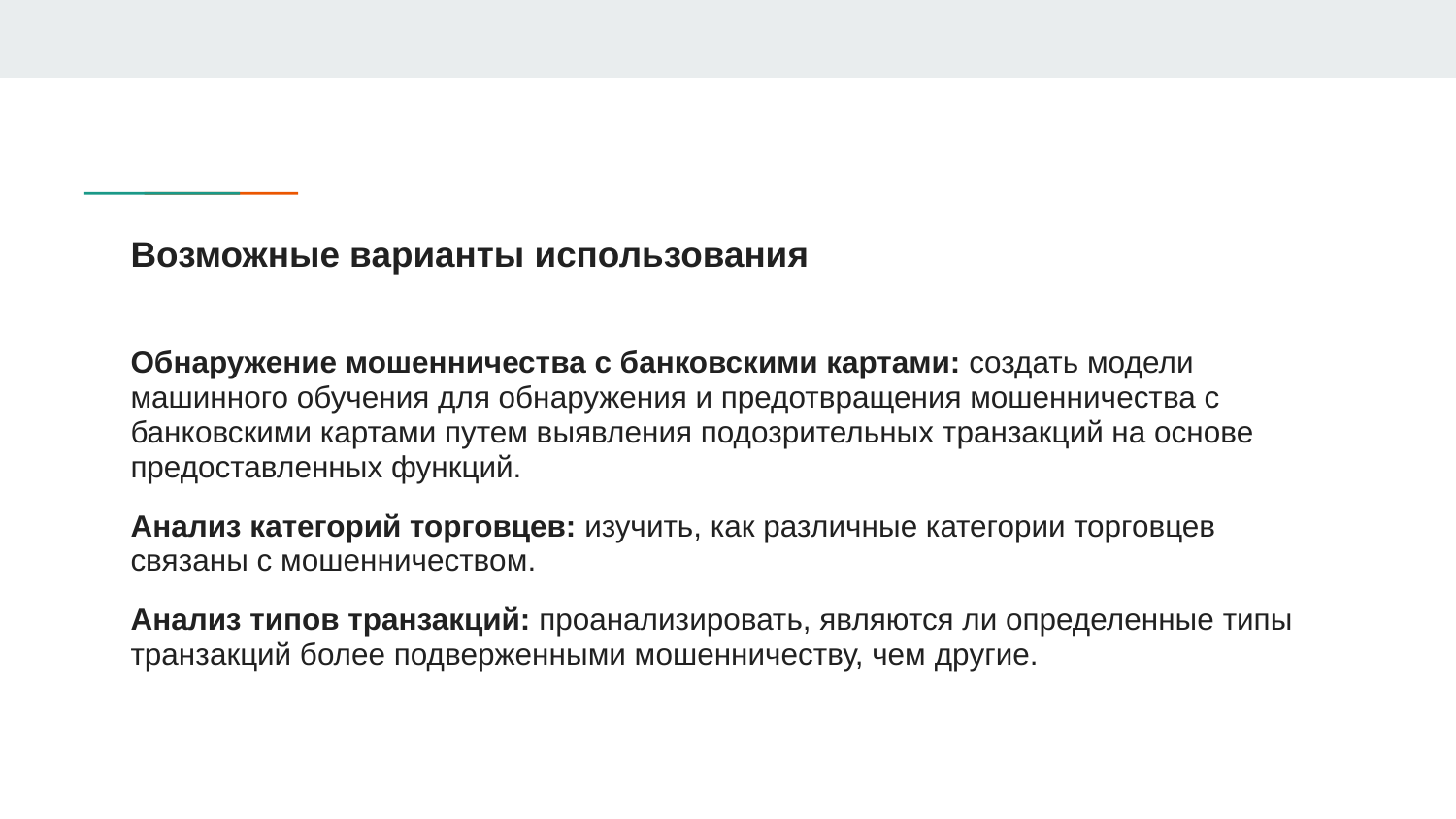

# Возможные варианты использования

Обнаружение мошенничества с банковскими картами: создать модели машинного обучения для обнаружения и предотвращения мошенничества с банковскими картами путем выявления подозрительных транзакций на основе предоставленных функций.
Анализ категорий торговцев: изучить, как различные категории торговцев связаны с мошенничеством.
Анализ типов транзакций: проанализировать, являются ли определенные типы транзакций более подверженными мошенничеству, чем другие.